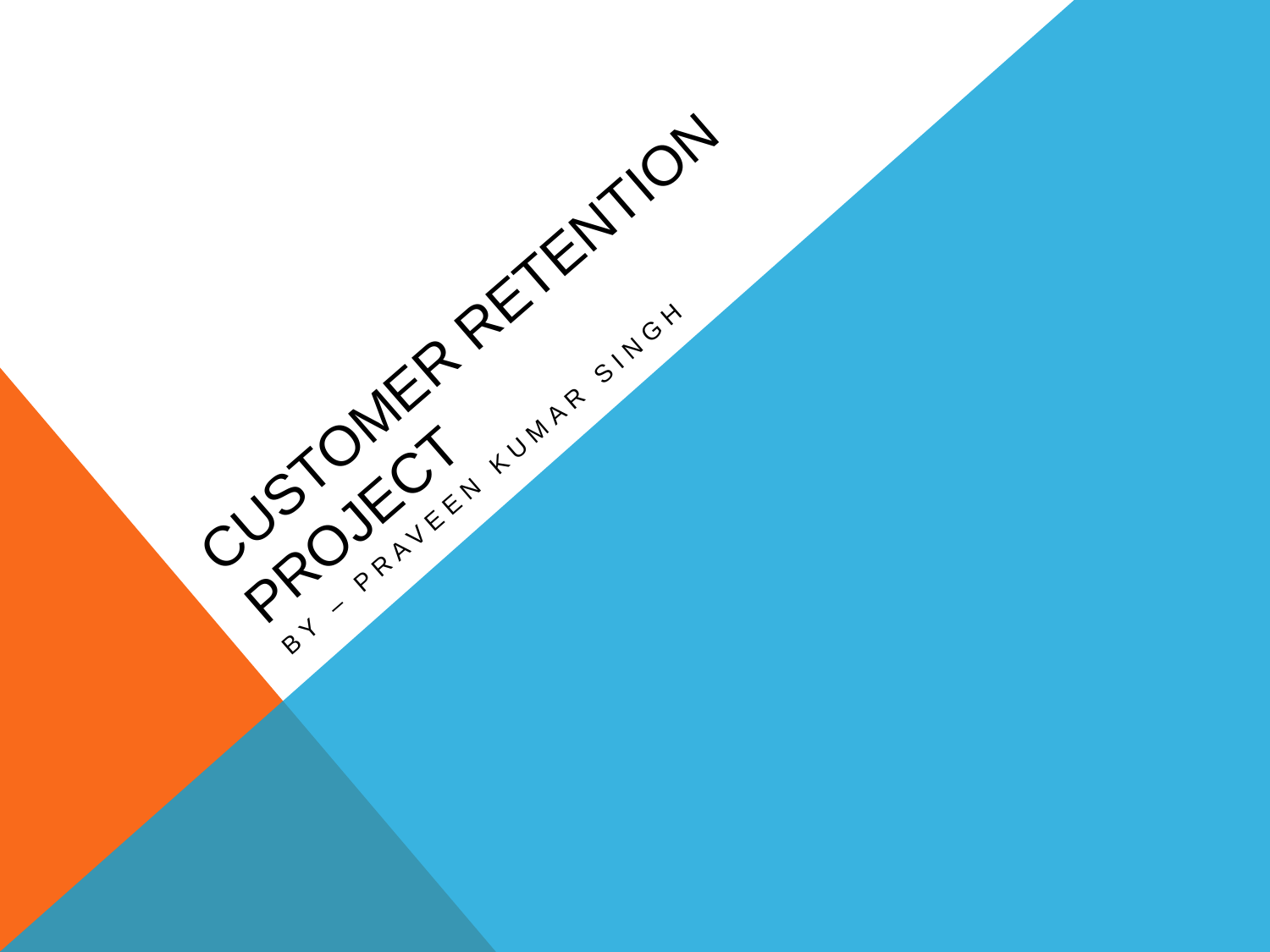

# Customer reTENTION PROJECT
BY – Praveen Kumar singh